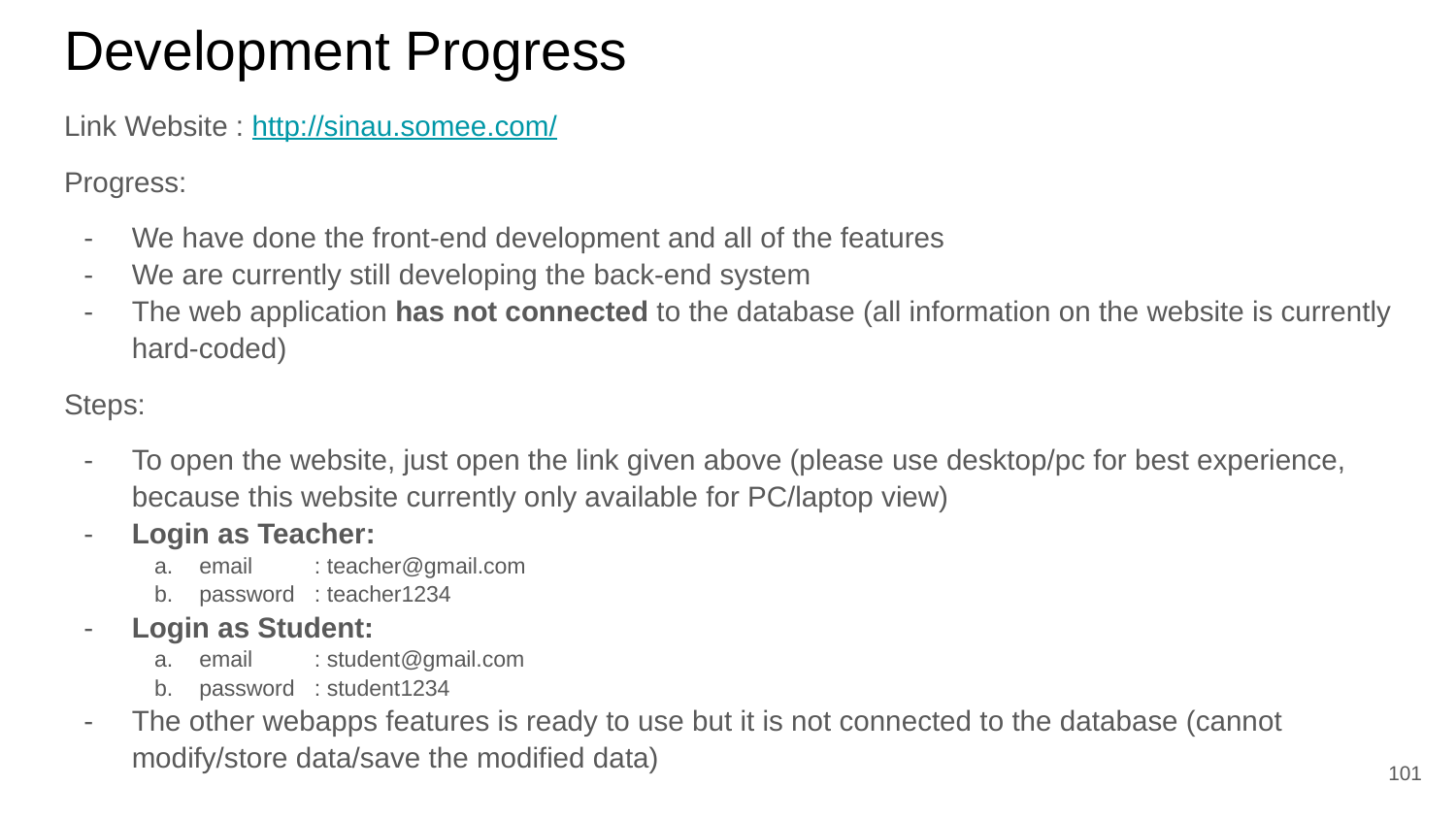

# Development Progress
Link Website : http://sinau.somee.com/
Progress:
We have done the front-end development and all of the features
We are currently still developing the back-end system
The web application has not connected to the database (all information on the website is currently hard-coded)
Steps:
To open the website, just open the link given above (please use desktop/pc for best experience, because this website currently only available for PC/laptop view)
Login as Teacher:
email		: teacher@gmail.com
password	: teacher1234
Login as Student:
email		: student@gmail.com
password	: student1234
The other webapps features is ready to use but it is not connected to the database (cannot modify/store data/save the modified data)
101